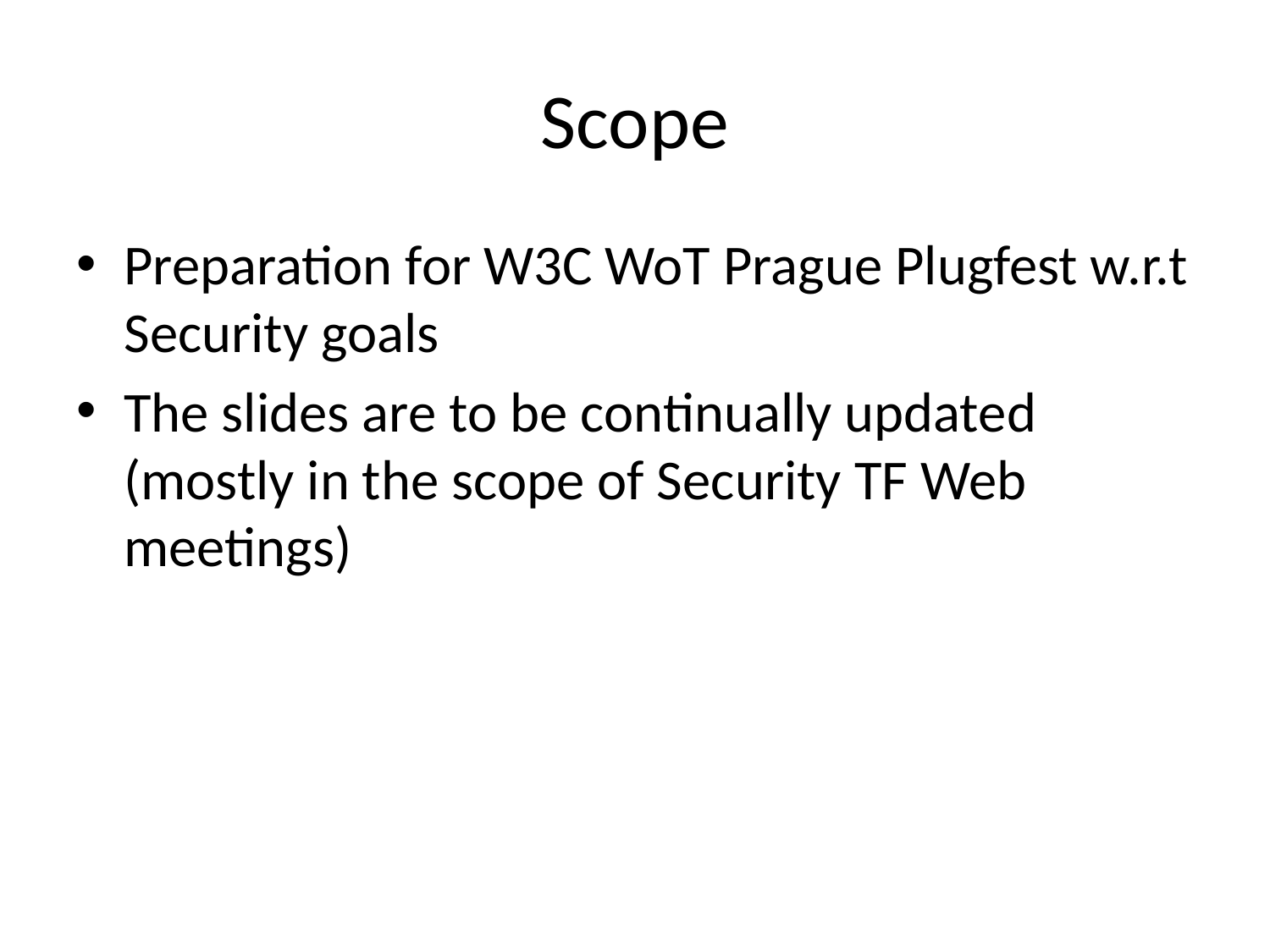

# Scope
Preparation for W3C WoT Prague Plugfest w.r.t Security goals
The slides are to be continually updated (mostly in the scope of Security TF Web meetings)